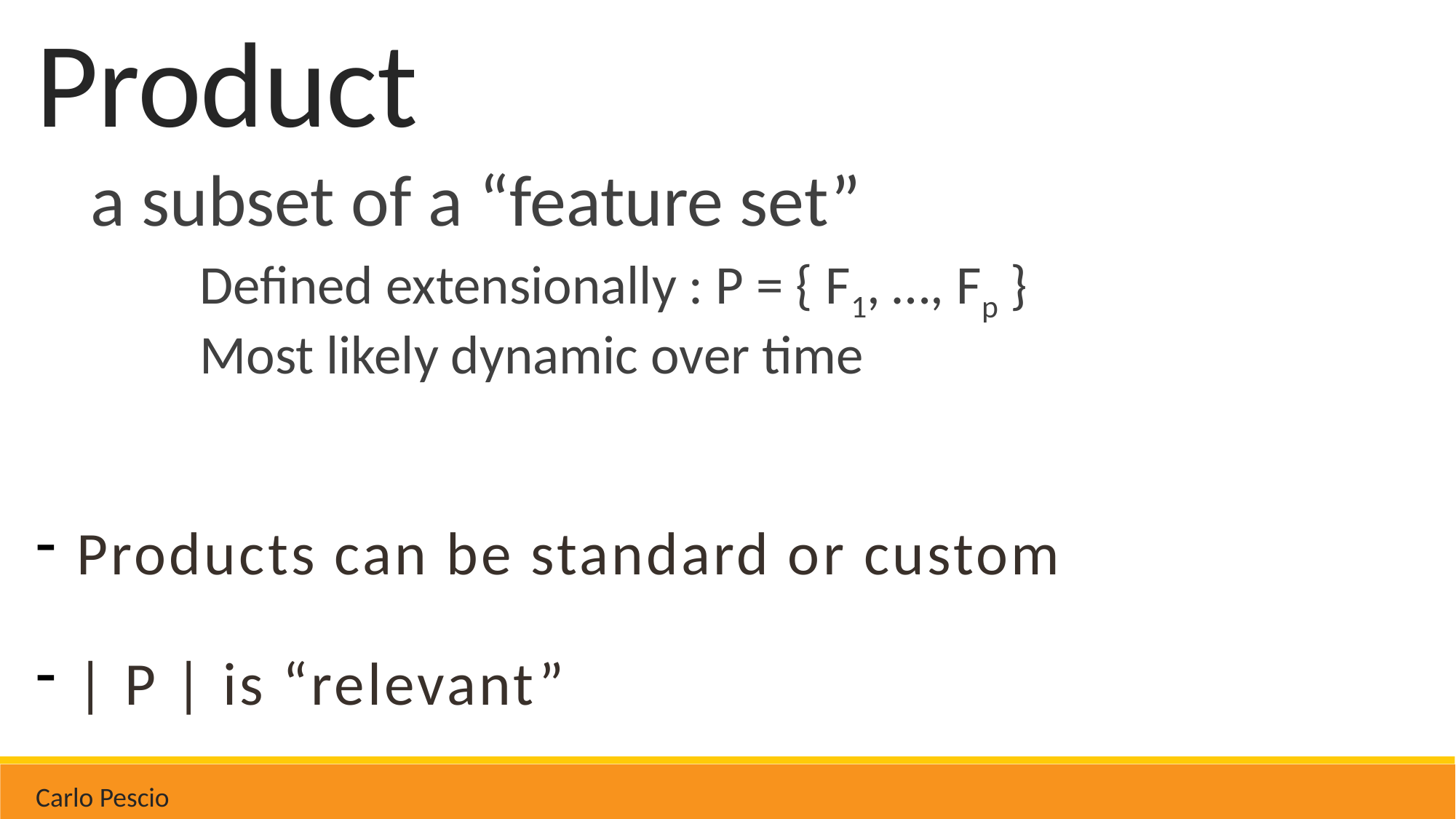

# Product
a subset of a “feature set”
	Defined extensionally : P = { F1, …, Fp }
	Most likely dynamic over time

Products can be standard or custom
| P | is “relevant”